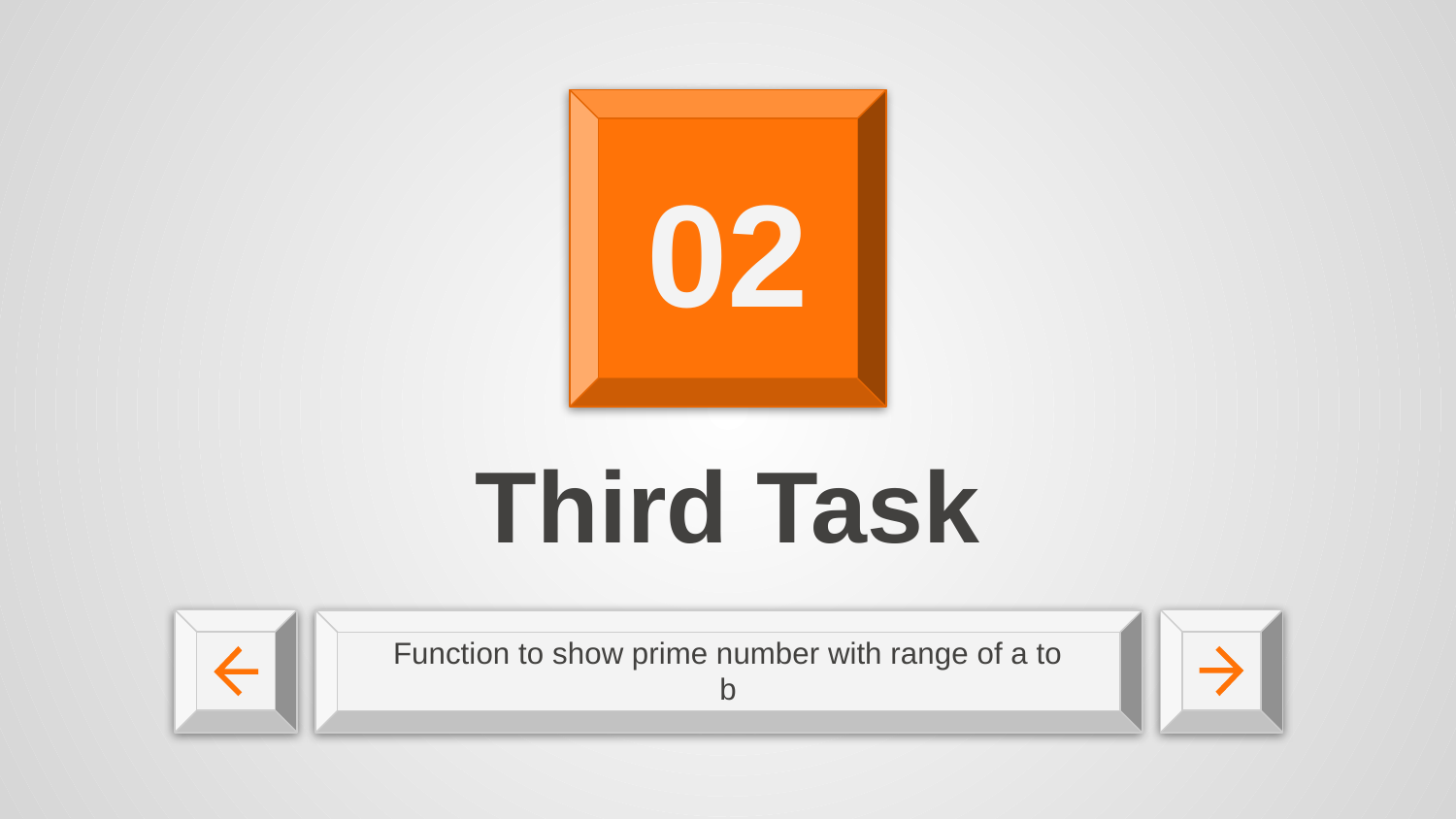

02
# Third Task

Function to show prime number with range of a to b